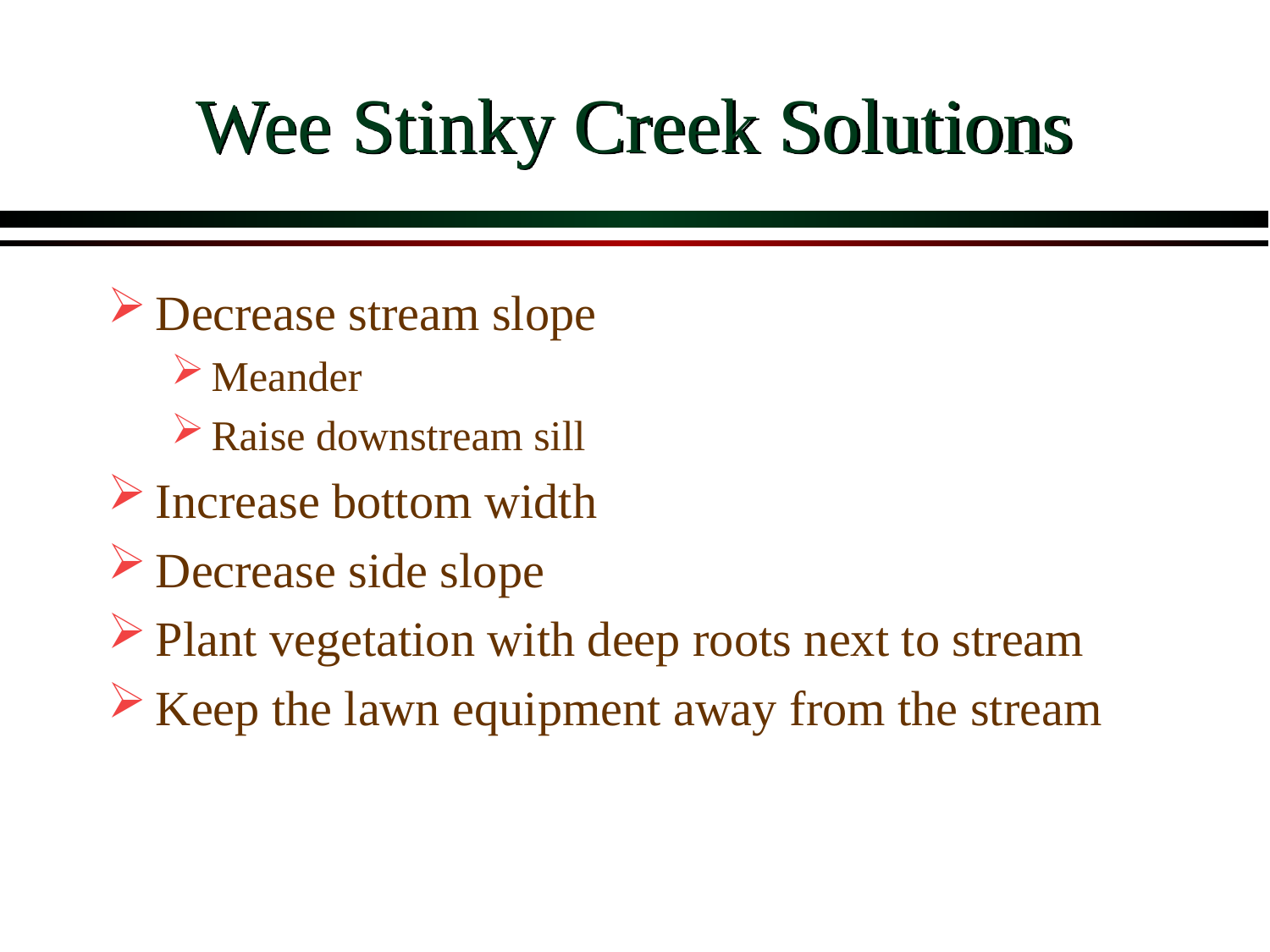

# Wee Stinky Creek Solutions
Decrease stream slope
Meander
Raise downstream sill
Increase bottom width
Decrease side slope
Plant vegetation with deep roots next to stream
Keep the lawn equipment away from the stream